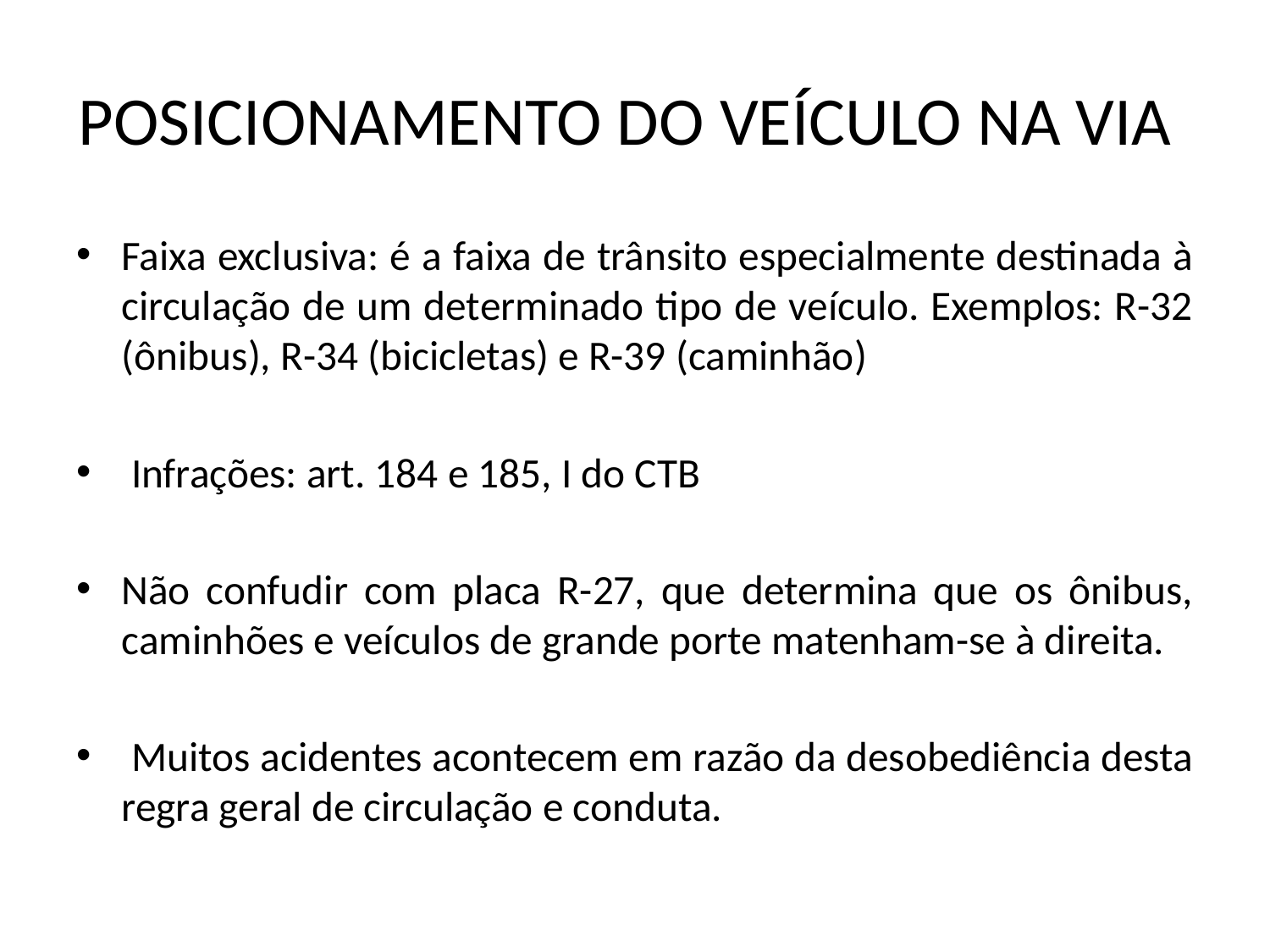

# POSICIONAMENTO DO VEÍCULO NA VIA
Faixa exclusiva: é a faixa de trânsito especialmente destinada à circulação de um determinado tipo de veículo. Exemplos: R-32 (ônibus), R-34 (bicicletas) e R-39 (caminhão)

 Infrações: art. 184 e 185, I do CTB

Não confudir com placa R-27, que determina que os ônibus, caminhões e veículos de grande porte matenham-se à direita.

 Muitos acidentes acontecem em razão da desobediência desta regra geral de circulação e conduta.